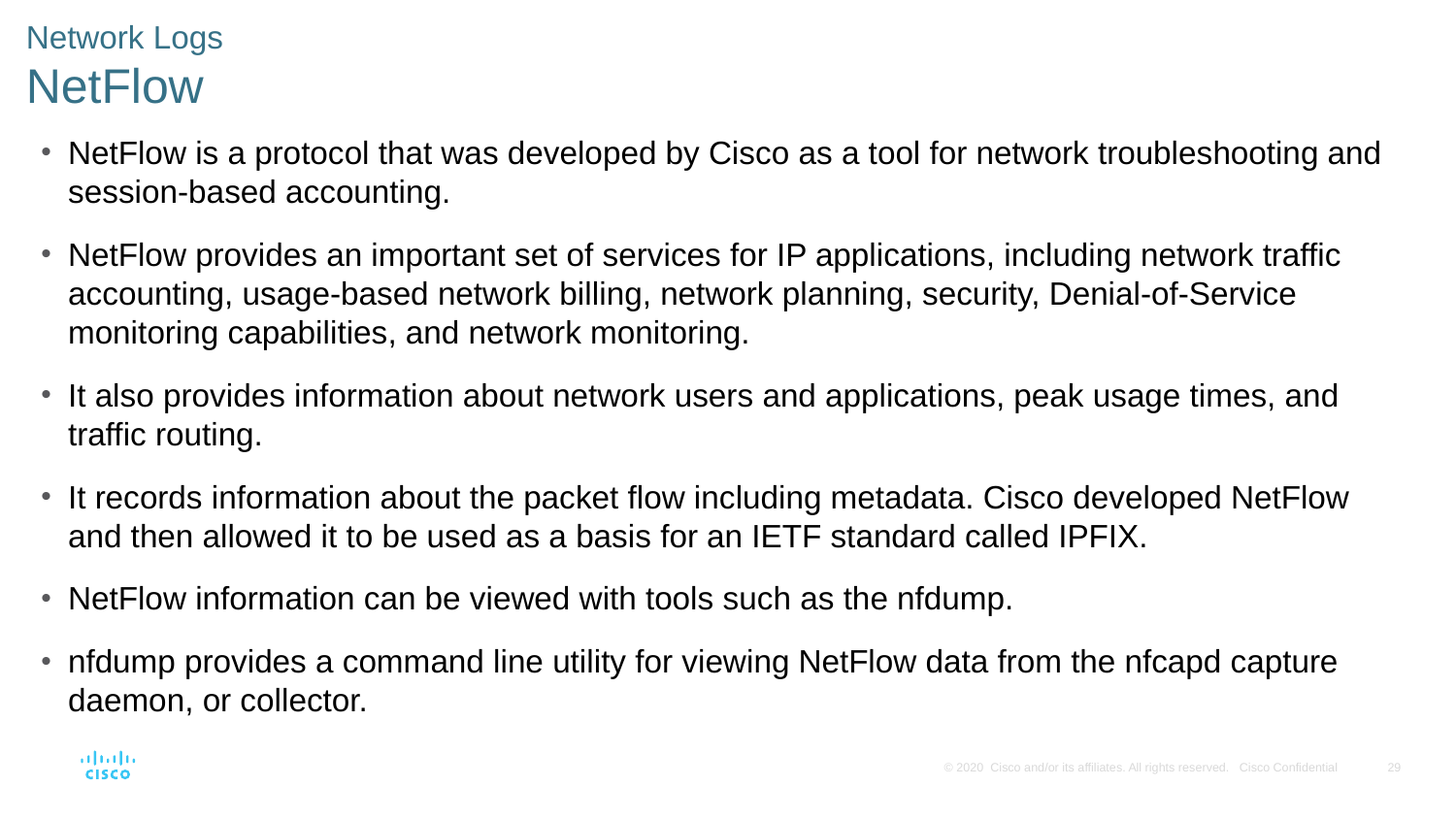

Network Logs
NetFlow
NetFlow is a protocol that was developed by Cisco as a tool for network troubleshooting and session-based accounting.
NetFlow provides an important set of services for IP applications, including network traffic accounting, usage-based network billing, network planning, security, Denial-of-Service monitoring capabilities, and network monitoring.
It also provides information about network users and applications, peak usage times, and traffic routing.
It records information about the packet flow including metadata. Cisco developed NetFlow and then allowed it to be used as a basis for an IETF standard called IPFIX.
NetFlow information can be viewed with tools such as the nfdump.
nfdump provides a command line utility for viewing NetFlow data from the nfcapd capture daemon, or collector.